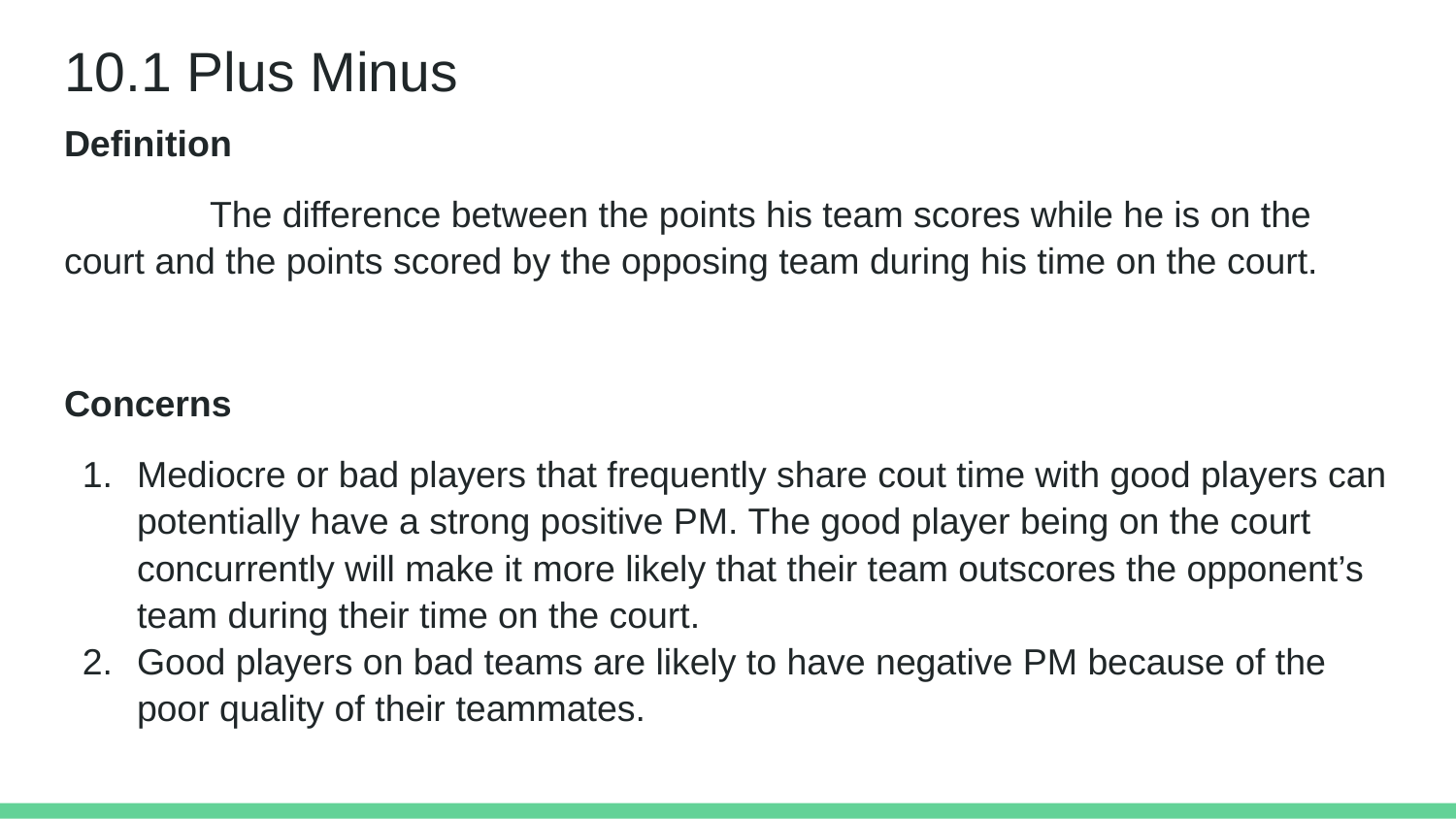

# 10.1 Plus Minus
Definition
	The difference between the points his team scores while he is on the court and the points scored by the opposing team during his time on the court.

Concerns
Mediocre or bad players that frequently share cout time with good players can potentially have a strong positive PM. The good player being on the court concurrently will make it more likely that their team outscores the opponent’s team during their time on the court.
Good players on bad teams are likely to have negative PM because of the poor quality of their teammates.